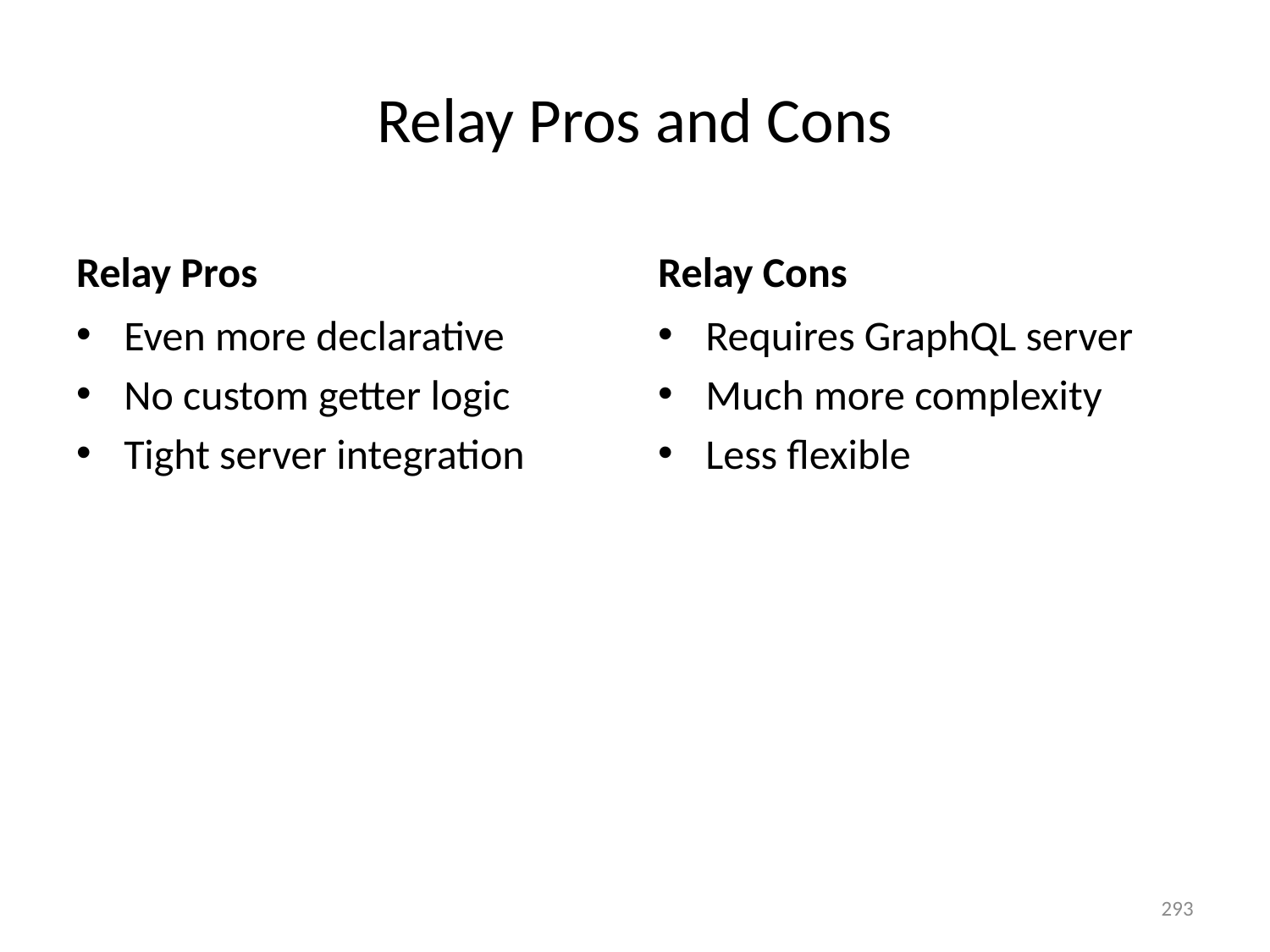

# Relay Pros and Cons
Relay Pros
Relay Cons
Even more declarative
No custom getter logic
Tight server integration
Requires GraphQL server
Much more complexity
Less flexible
293